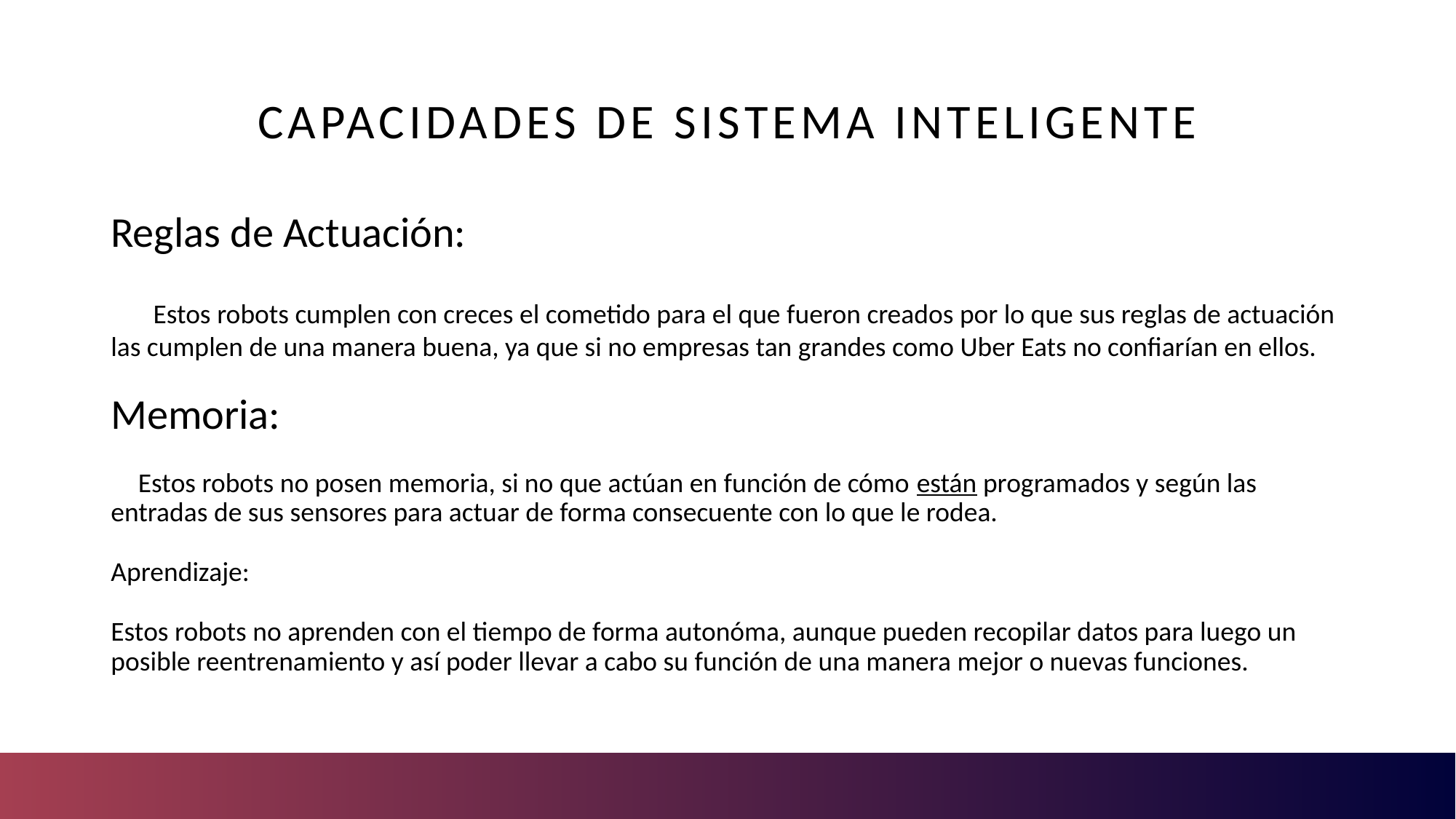

# Capacidades de Sistema Inteligente
Reglas de Actuación:
 Estos robots cumplen con creces el cometido para el que fueron creados por lo que sus reglas de actuación las cumplen de una manera buena, ya que si no empresas tan grandes como Uber Eats no confiarían en ellos.
Memoria:
 Estos robots no posen memoria, si no que actúan en función de cómo están programados y según las entradas de sus sensores para actuar de forma consecuente con lo que le rodea.
Aprendizaje:
Estos robots no aprenden con el tiempo de forma autonóma, aunque pueden recopilar datos para luego un posible reentrenamiento y así poder llevar a cabo su función de una manera mejor o nuevas funciones.